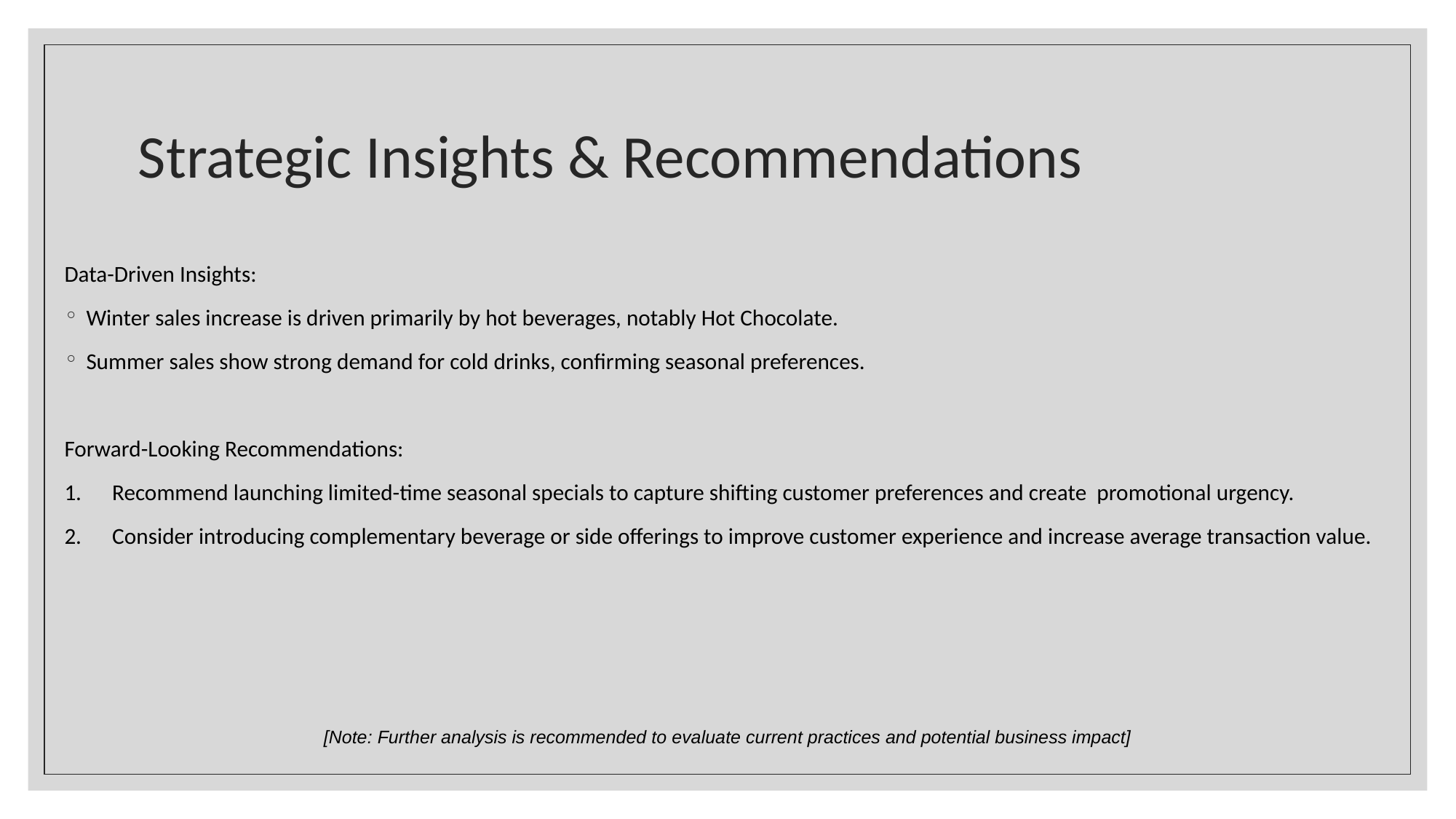

# Strategic Insights & Recommendations
Data-Driven Insights:
Winter sales increase is driven primarily by hot beverages, notably Hot Chocolate.
Summer sales show strong demand for cold drinks, confirming seasonal preferences.

Forward-Looking Recommendations:
1.      Recommend launching limited-time seasonal specials to capture shifting customer preferences and create  promotional urgency.
2.      Consider introducing complementary beverage or side offerings to improve customer experience and increase average transaction value.

[Note: Further analysis is recommended to evaluate current practices and potential business impact]